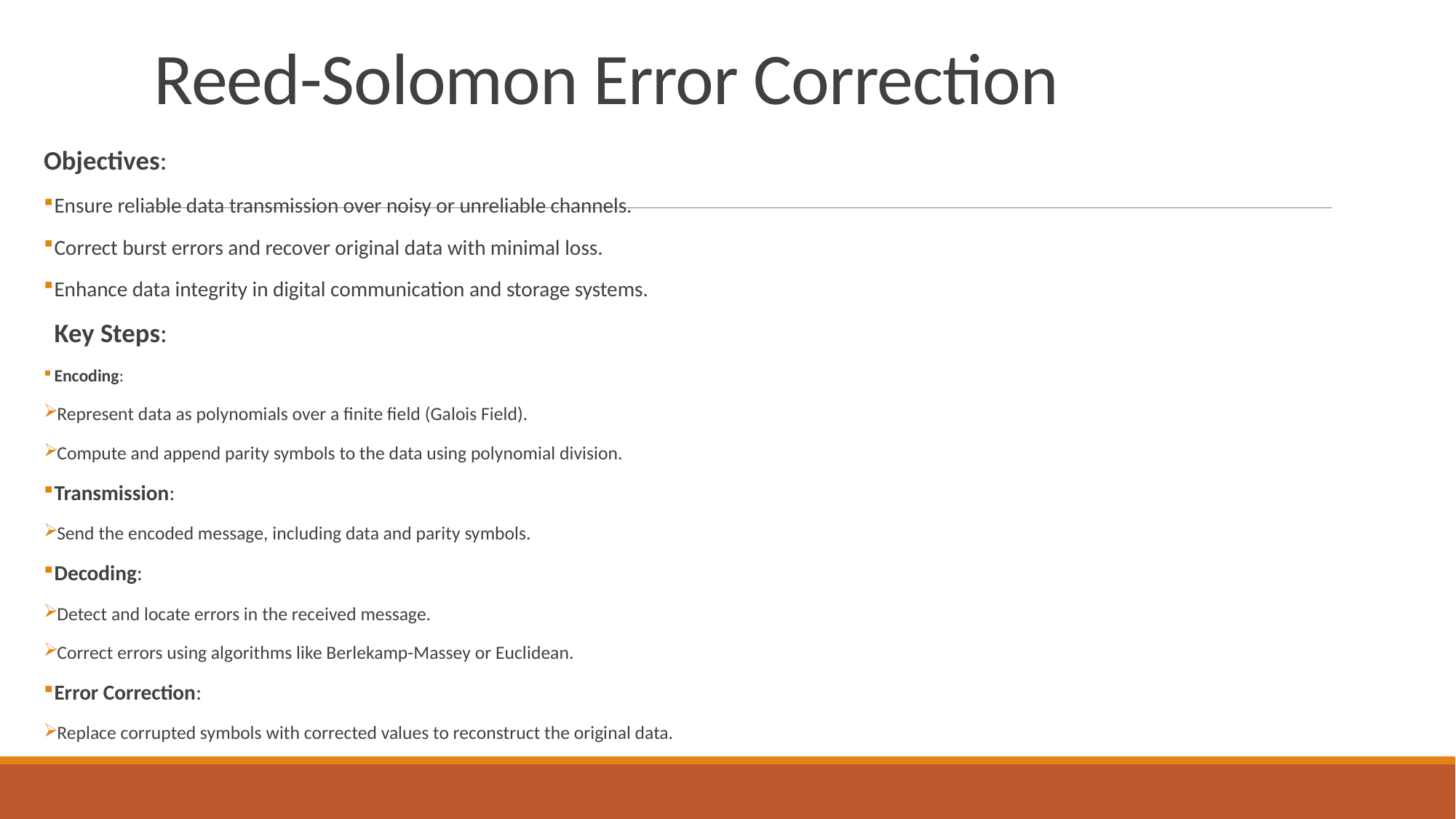

# Reed-Solomon Error Correction
Objectives:
Ensure reliable data transmission over noisy or unreliable channels.
Correct burst errors and recover original data with minimal loss.
Enhance data integrity in digital communication and storage systems.
Key Steps:
Encoding:
Represent data as polynomials over a finite field (Galois Field).
Compute and append parity symbols to the data using polynomial division.
Transmission:
Send the encoded message, including data and parity symbols.
Decoding:
Detect and locate errors in the received message.
Correct errors using algorithms like Berlekamp-Massey or Euclidean.
Error Correction:
Replace corrupted symbols with corrected values to reconstruct the original data.